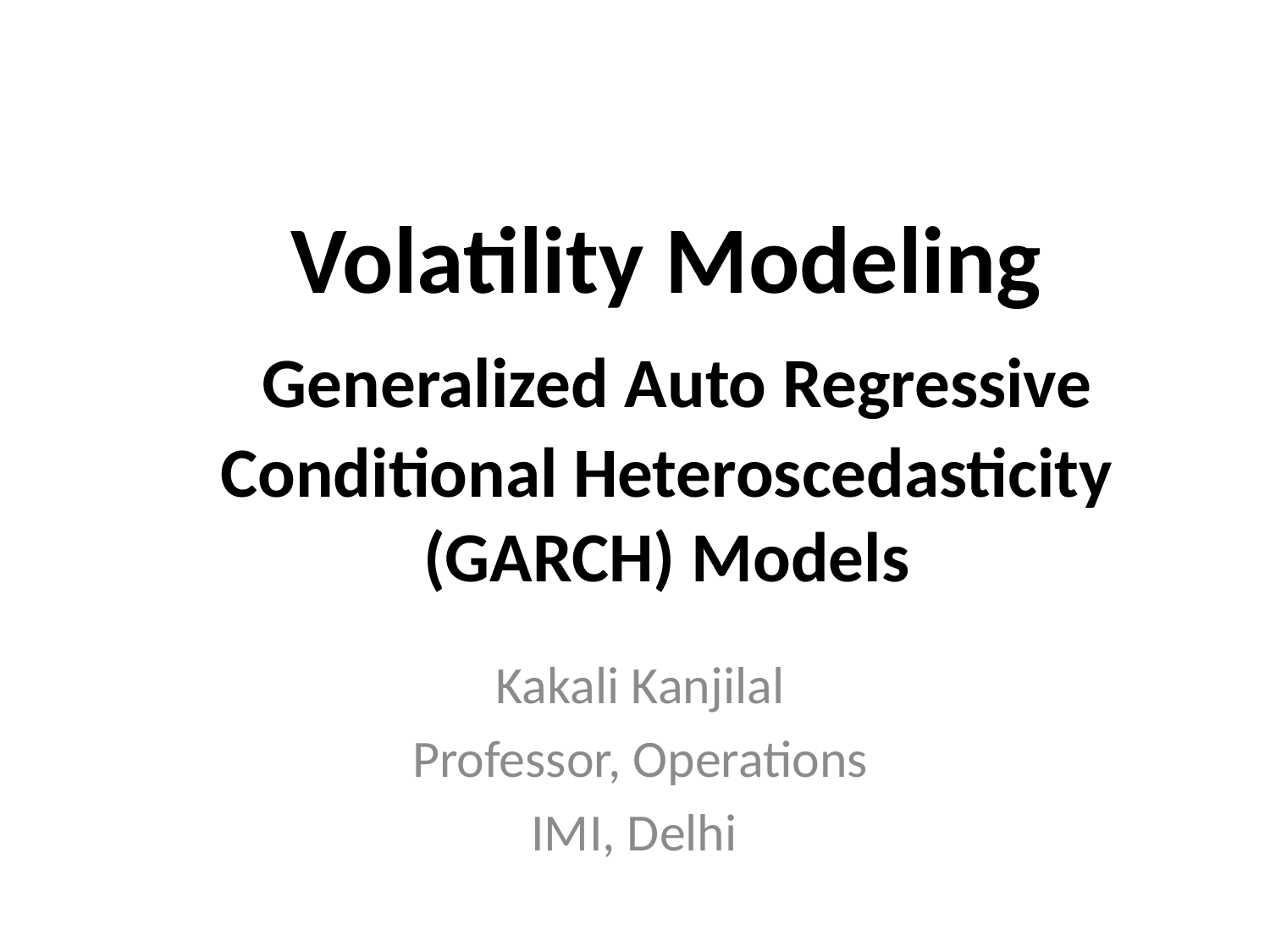

# Volatility Modeling Generalized Auto Regressive Conditional Heteroscedasticity (GARCH) Models

Kakali Kanjilal
Professor, Operations
IMI, Delhi